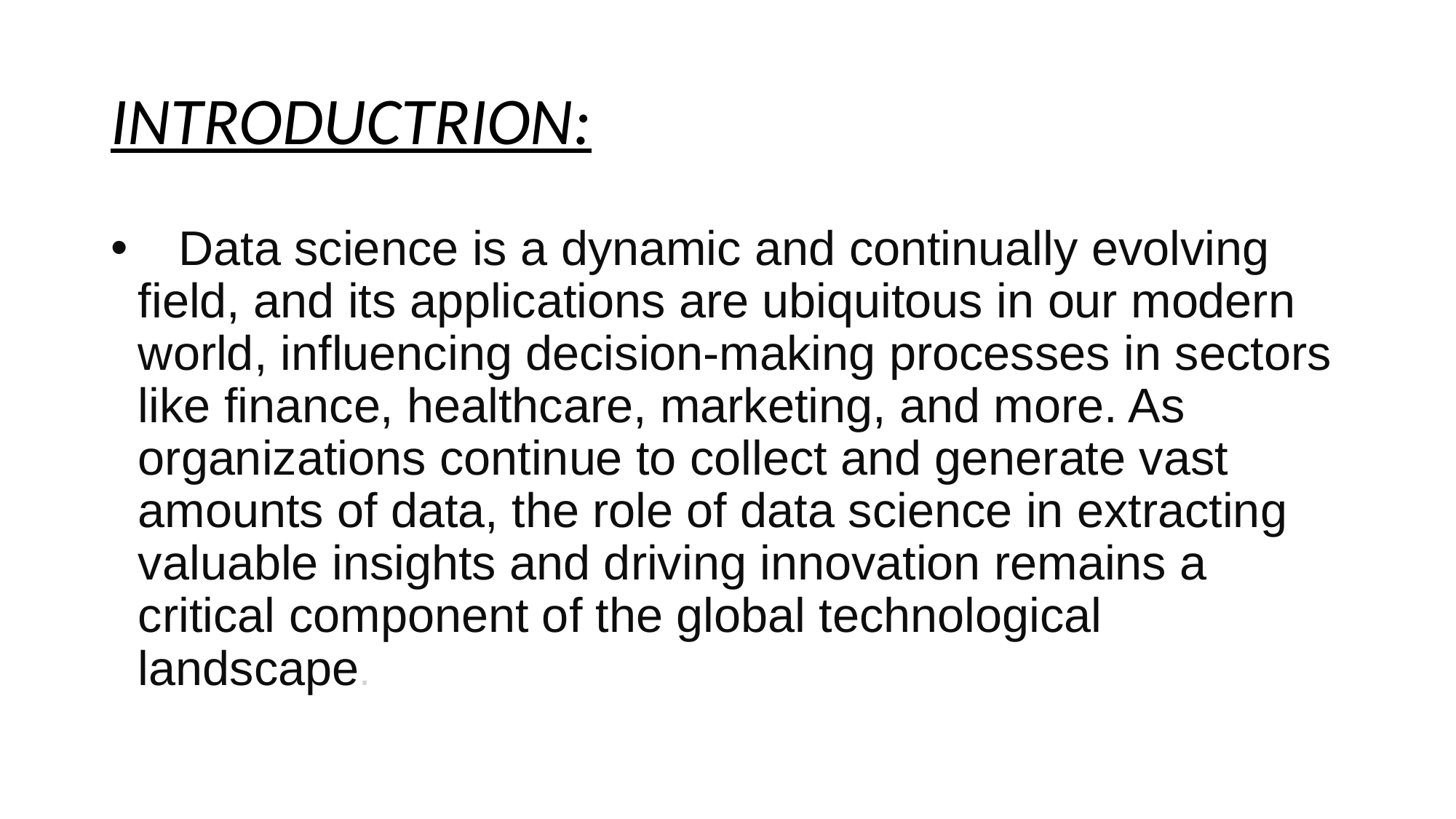

# INTRODUCTRION:
   Data science is a dynamic and continually evolving field, and its applications are ubiquitous in our modern world, influencing decision-making processes in sectors like finance, healthcare, marketing, and more. As organizations continue to collect and generate vast amounts of data, the role of data science in extracting valuable insights and driving innovation remains a critical component of the global technological landscape.